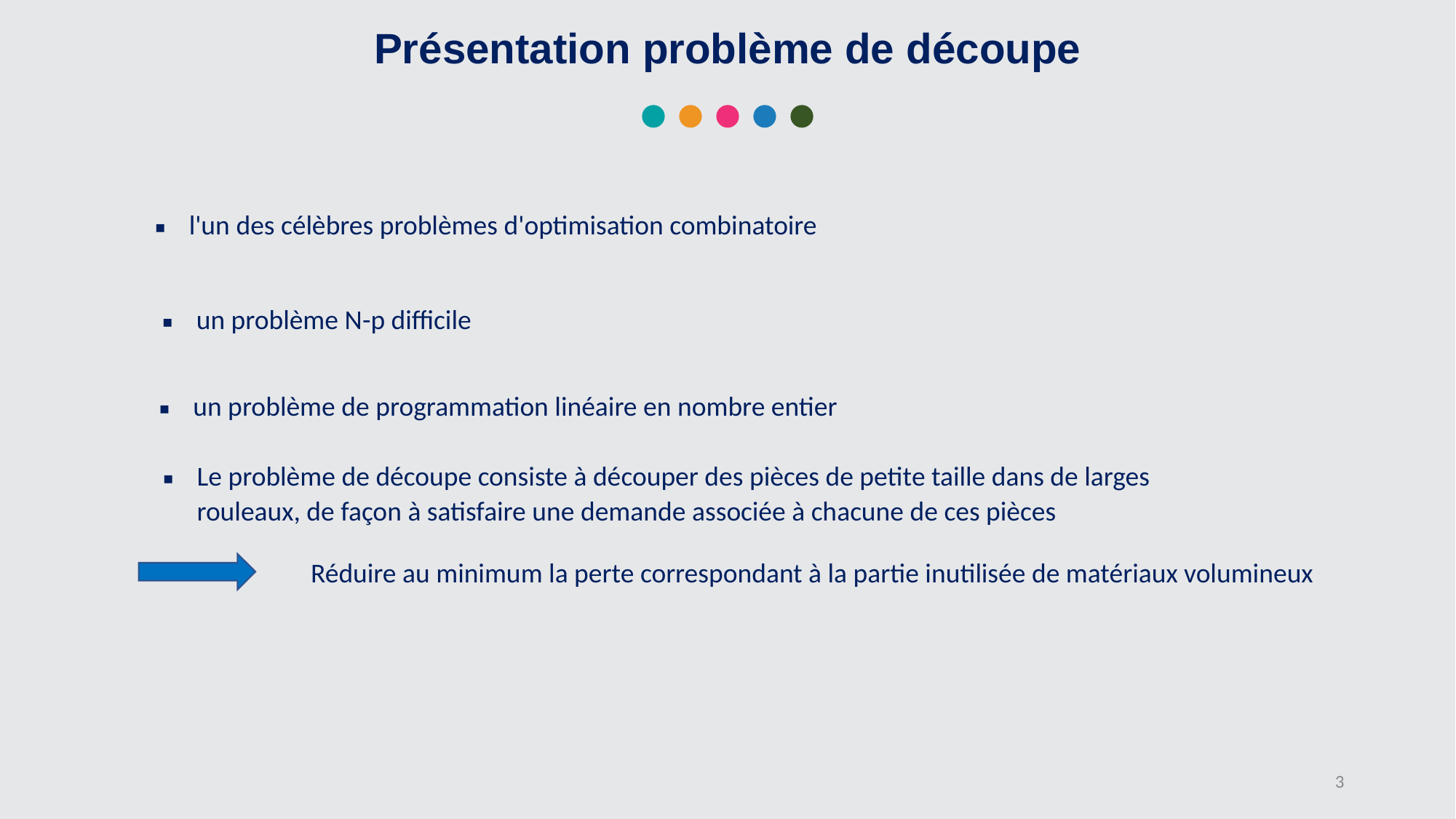

Présentation problème de découpe

l'un des célèbres problèmes d'optimisation combinatoire
un problème N-p difficile
un problème de programmation linéaire en nombre entier
Le problème de découpe consiste à découper des pièces de petite taille dans de larges rouleaux, de façon à satisfaire une demande associée à chacune de ces pièces
 Réduire au minimum la perte correspondant à la partie inutilisée de matériaux volumineux

3